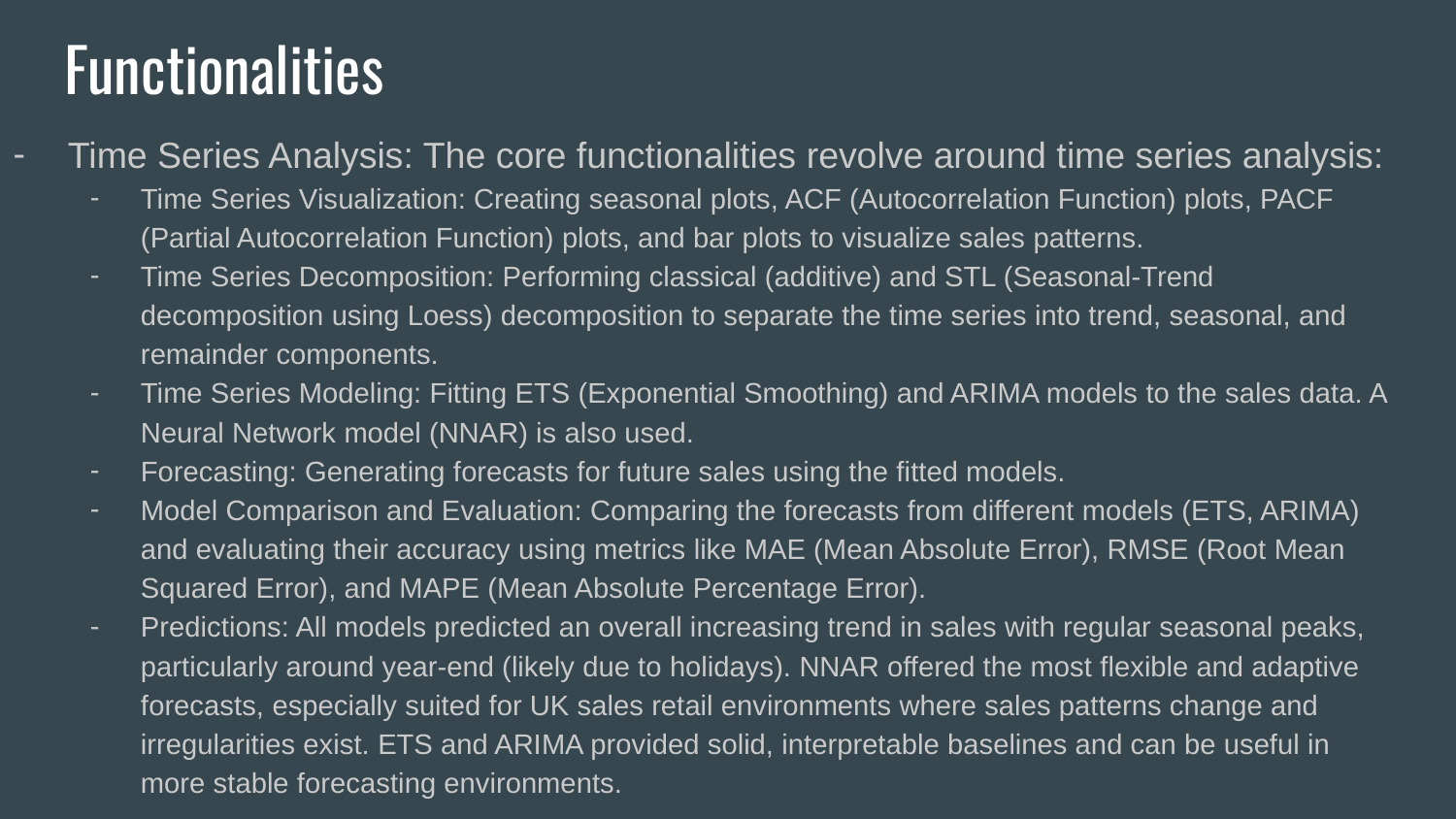

# Functionalities
Time Series Analysis: The core functionalities revolve around time series analysis:
Time Series Visualization: Creating seasonal plots, ACF (Autocorrelation Function) plots, PACF (Partial Autocorrelation Function) plots, and bar plots to visualize sales patterns.
Time Series Decomposition: Performing classical (additive) and STL (Seasonal-Trend decomposition using Loess) decomposition to separate the time series into trend, seasonal, and remainder components.
Time Series Modeling: Fitting ETS (Exponential Smoothing) and ARIMA models to the sales data. A Neural Network model (NNAR) is also used.
Forecasting: Generating forecasts for future sales using the fitted models.
Model Comparison and Evaluation: Comparing the forecasts from different models (ETS, ARIMA) and evaluating their accuracy using metrics like MAE (Mean Absolute Error), RMSE (Root Mean Squared Error), and MAPE (Mean Absolute Percentage Error).
Predictions: All models predicted an overall increasing trend in sales with regular seasonal peaks, particularly around year-end (likely due to holidays). NNAR offered the most flexible and adaptive forecasts, especially suited for UK sales retail environments where sales patterns change and irregularities exist. ETS and ARIMA provided solid, interpretable baselines and can be useful in more stable forecasting environments.